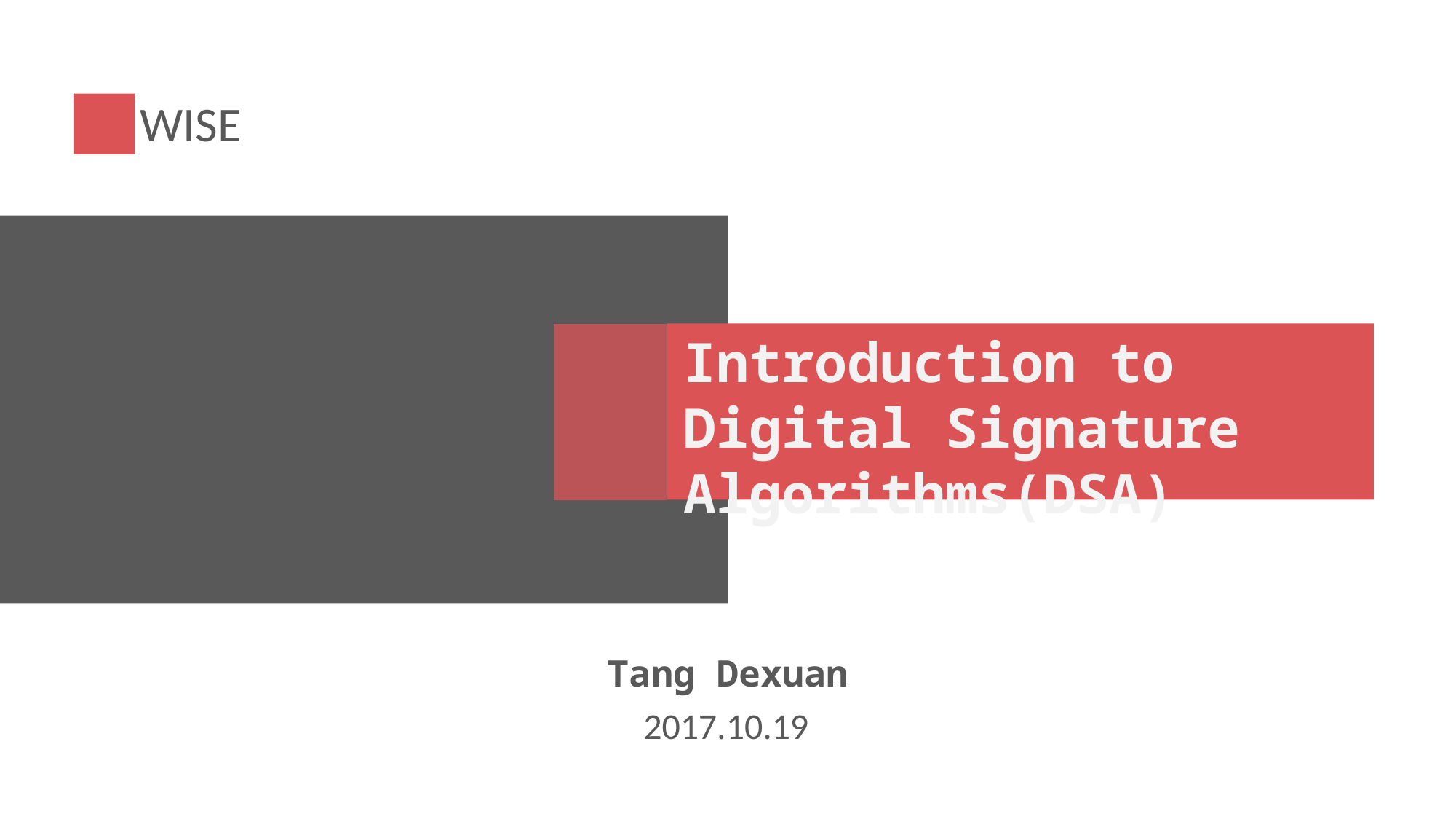

WISE

Introduction to Digital Signature Algorithms(DSA)

Tang Dexuan
2017.10.19